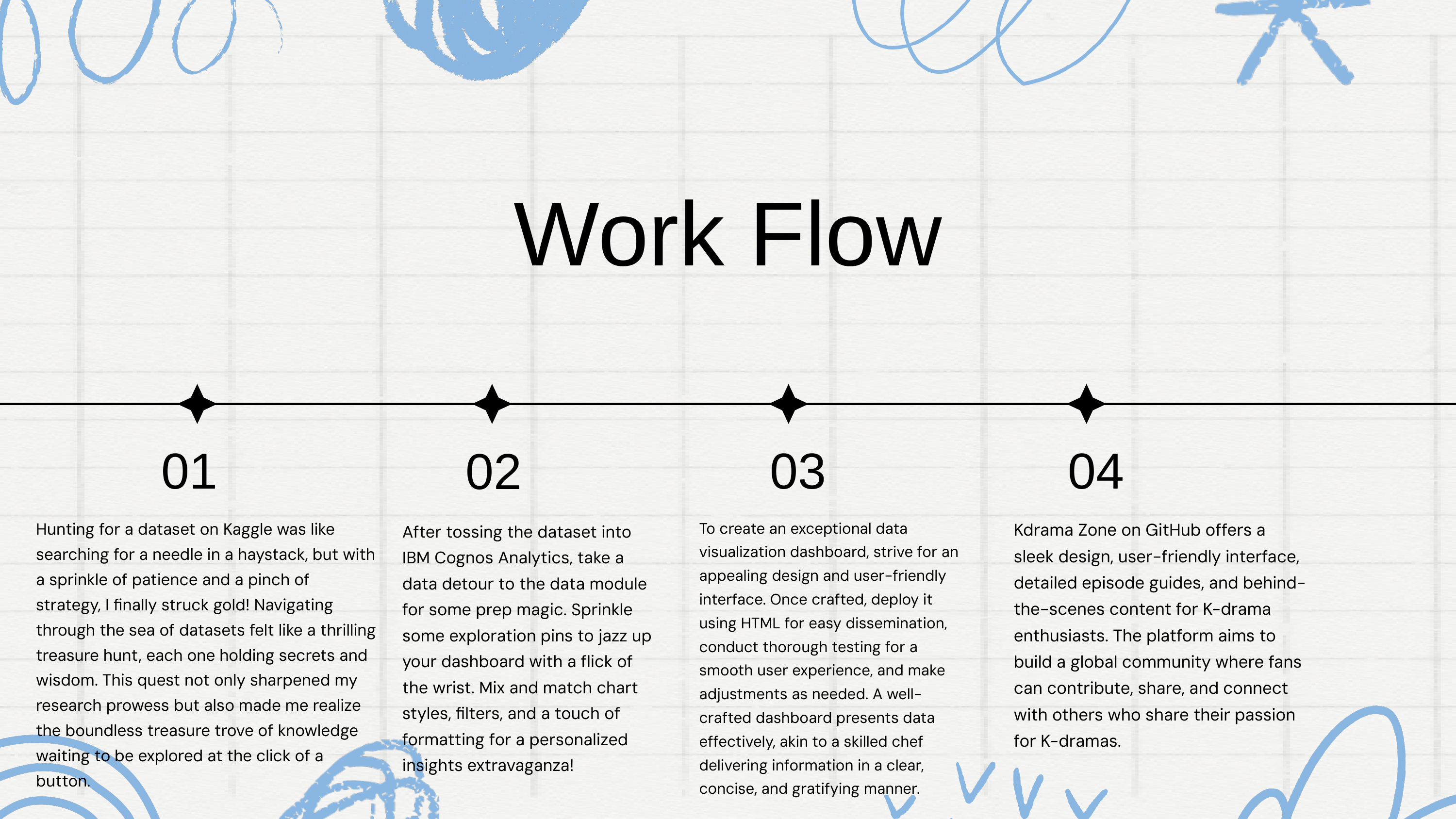

Work Flow

01
03
04
02
Hunting for a dataset on Kaggle was like searching for a needle in a haystack, but with a sprinkle of patience and a pinch of strategy, I finally struck gold! Navigating through the sea of datasets felt like a thrilling treasure hunt, each one holding secrets and wisdom. This quest not only sharpened my research prowess but also made me realize the boundless treasure trove of knowledge waiting to be explored at the click of a button.
To create an exceptional data visualization dashboard, strive for an appealing design and user-friendly interface. Once crafted, deploy it using HTML for easy dissemination, conduct thorough testing for a smooth user experience, and make adjustments as needed. A well-crafted dashboard presents data effectively, akin to a skilled chef delivering information in a clear, concise, and gratifying manner.
Kdrama Zone on GitHub offers a sleek design, user-friendly interface, detailed episode guides, and behind-the-scenes content for K-drama enthusiasts. The platform aims to build a global community where fans can contribute, share, and connect with others who share their passion for K-dramas.
After tossing the dataset into IBM Cognos Analytics, take a data detour to the data module for some prep magic. Sprinkle some exploration pins to jazz up your dashboard with a flick of the wrist. Mix and match chart styles, filters, and a touch of formatting for a personalized insights extravaganza!